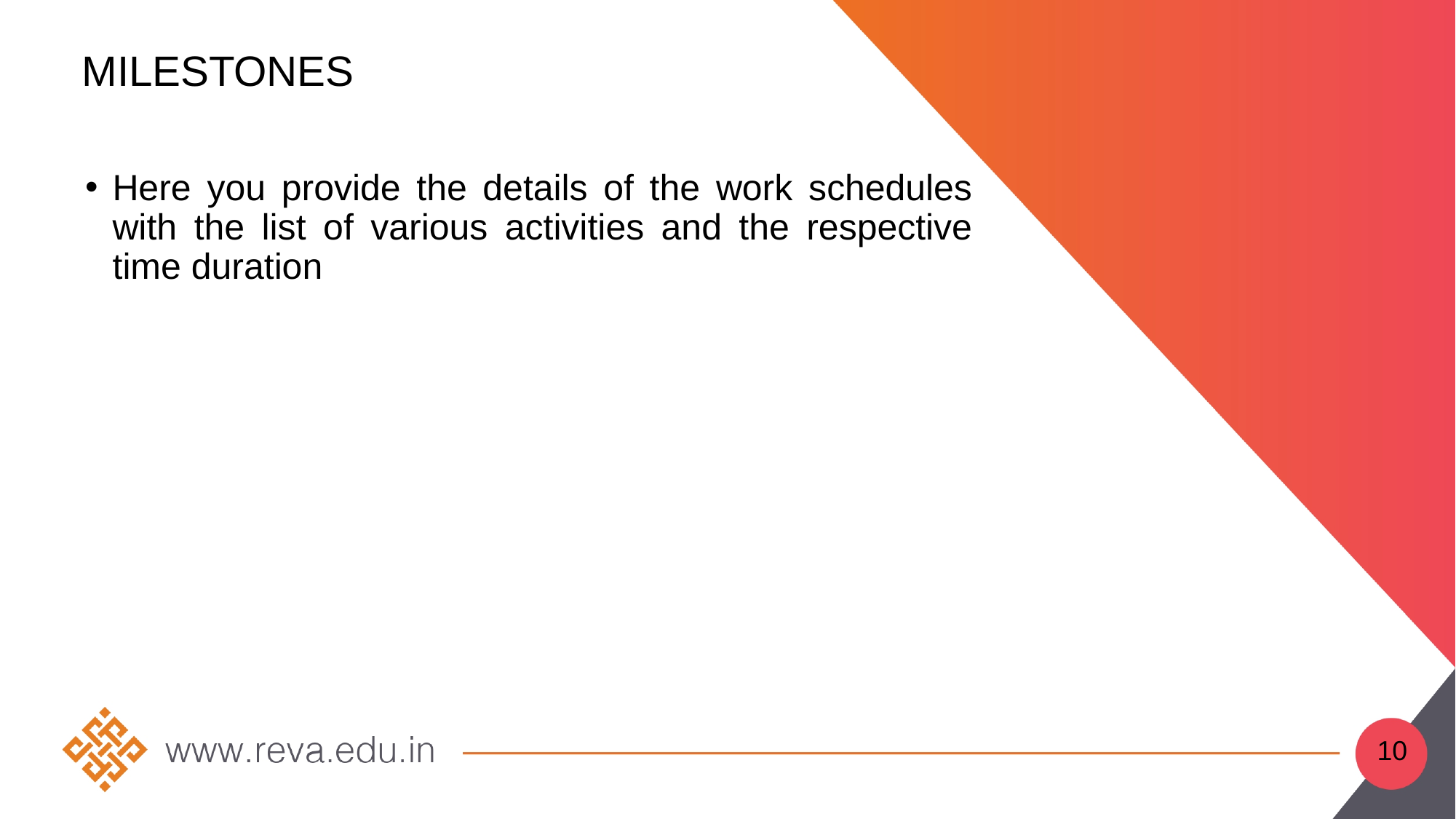

# Milestones
Here you provide the details of the work schedules with the list of various activities and the respective time duration

10